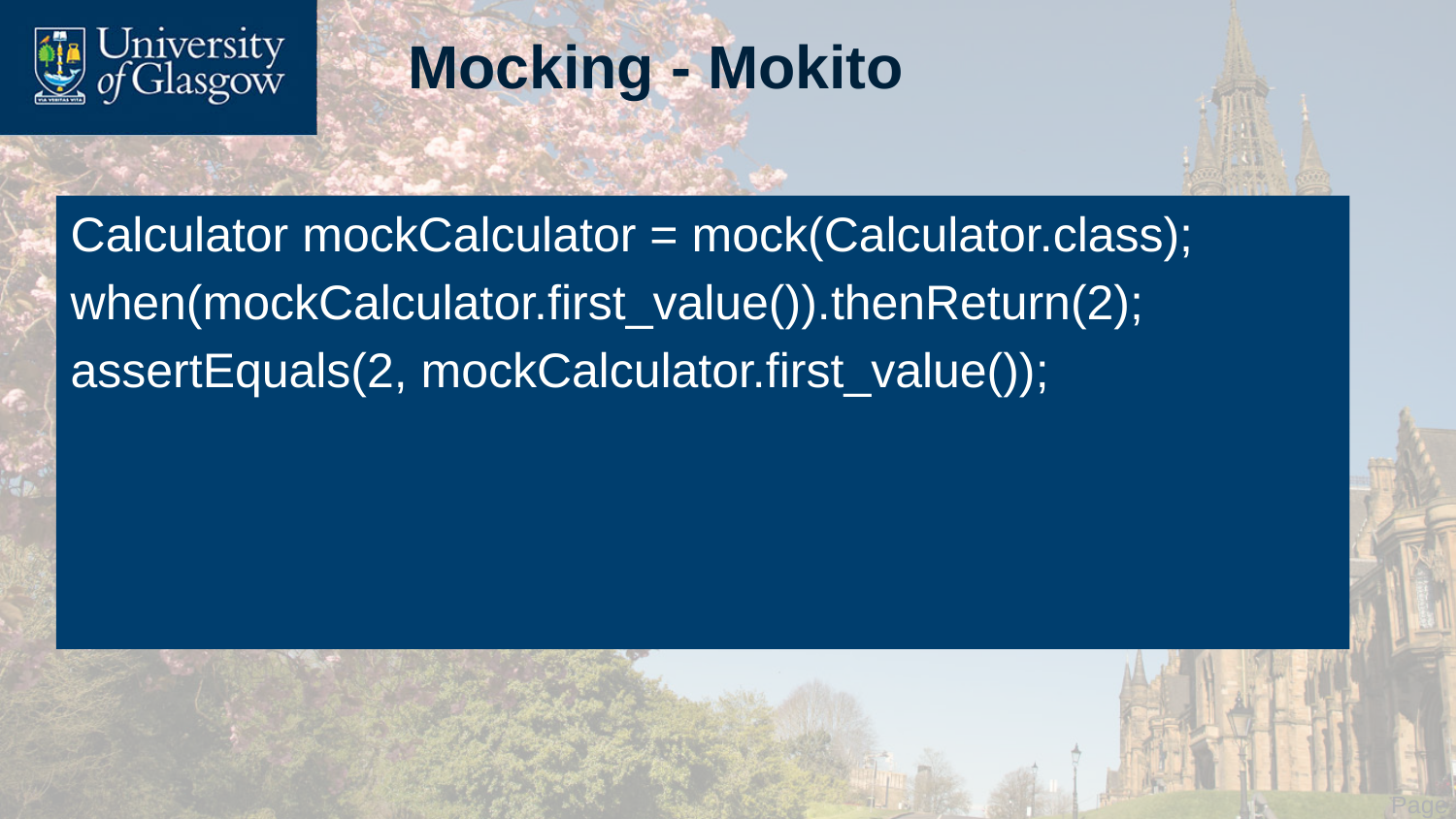

# Mocking - Mokito
Calculator mockCalculator = mock(Calculator.class);
when(mockCalculator.first_value()).thenReturn(2);
assertEquals(2, mockCalculator.first_value());
 Page 4